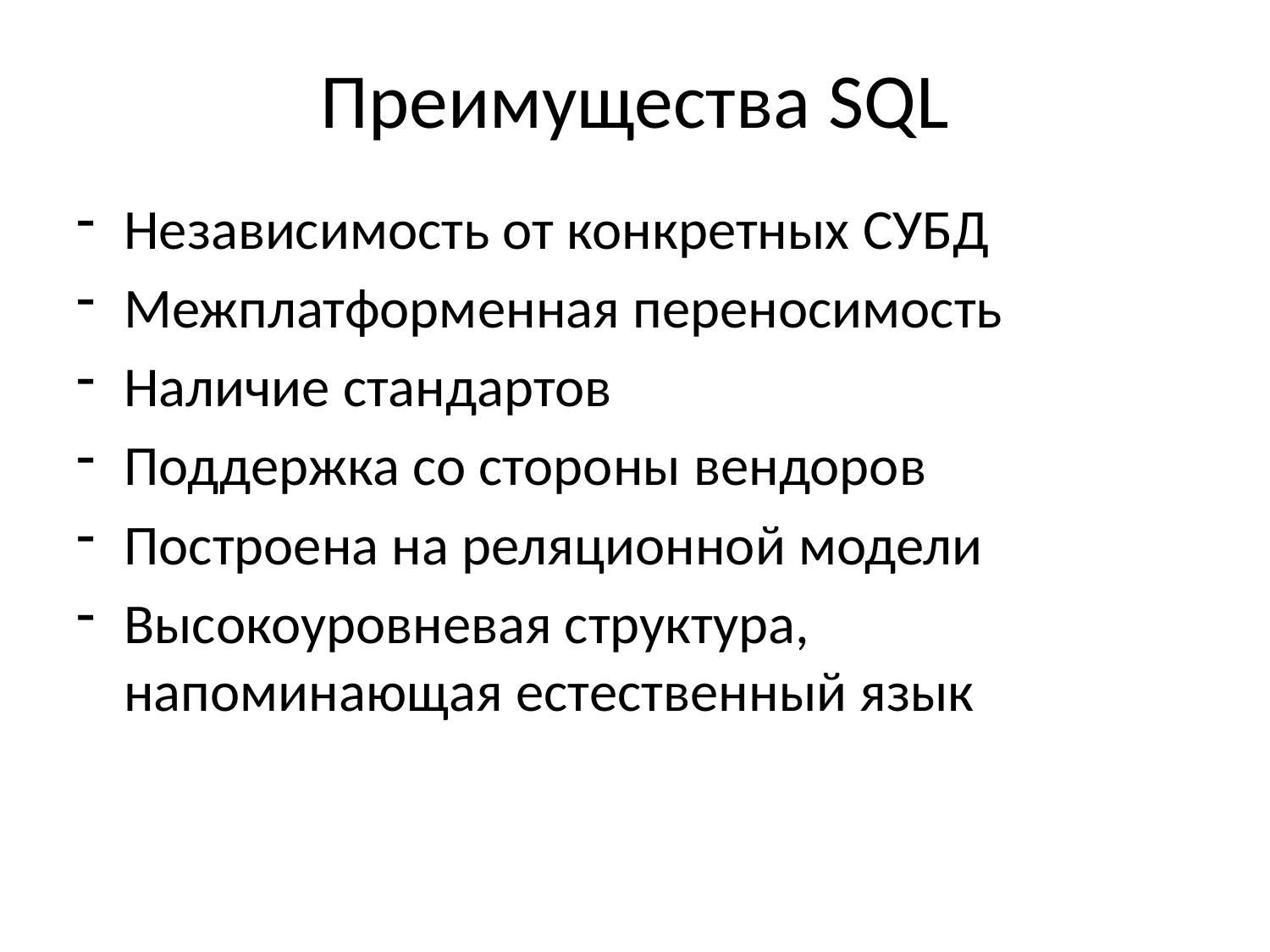

# Преимущества SQL
Независимость от конкретных СУБД
Межплатформенная переносимость
Наличие стандартов
Поддержка со стороны вендоров
Построена на реляционной модели
Высокоуровневая структура, напоминающая естественный язык